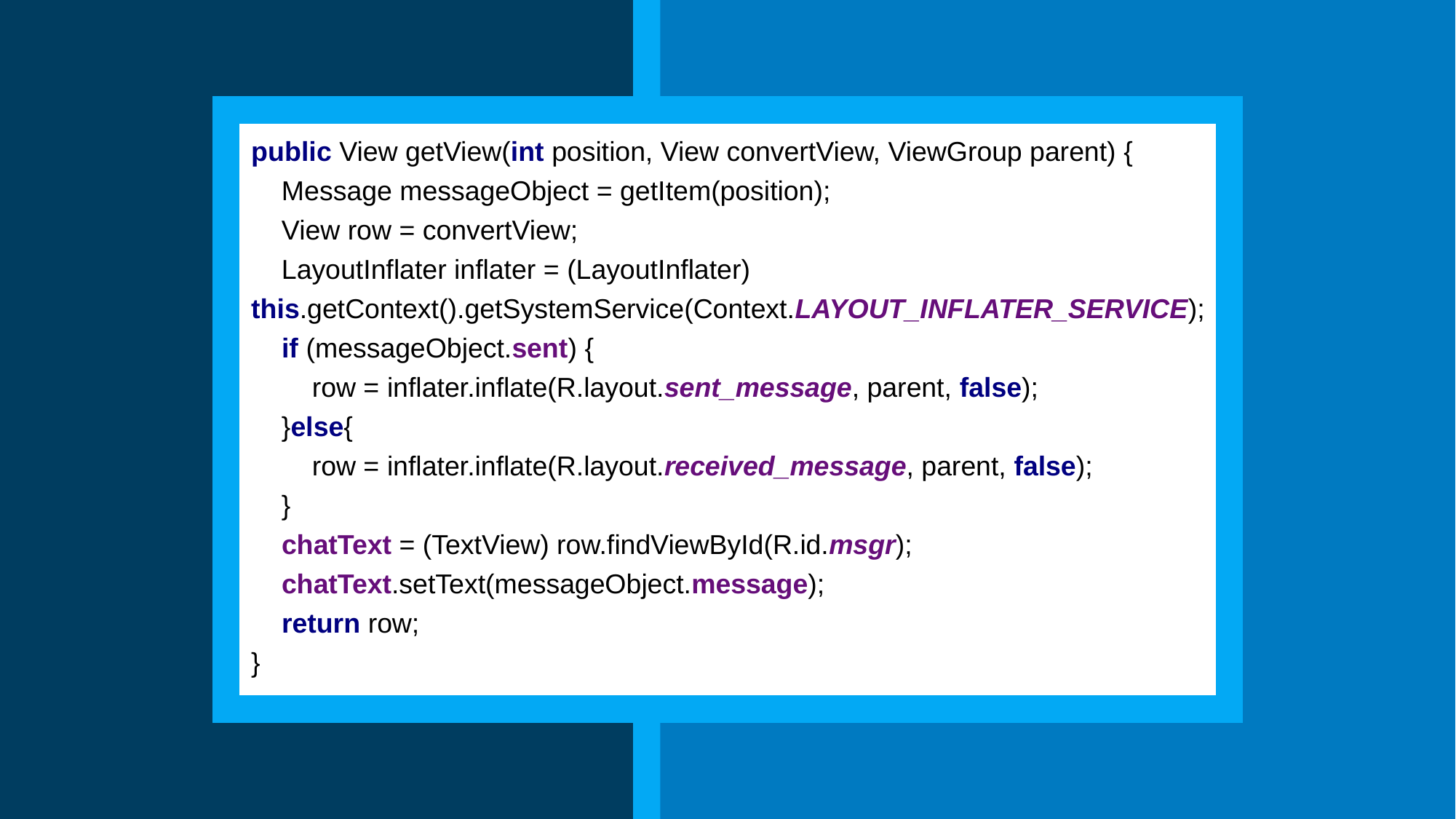

public View getView(int position, View convertView, ViewGroup parent) {
    Message messageObject = getItem(position);
    View row = convertView;
    LayoutInflater inflater = (LayoutInflater) 		this.getContext().getSystemService(Context.LAYOUT_INFLATER_SERVICE);
    if (messageObject.sent) {
        row = inflater.inflate(R.layout.sent_message, parent, false);
    }else{
        row = inflater.inflate(R.layout.received_message, parent, false);
    }
    chatText = (TextView) row.findViewById(R.id.msgr);
    chatText.setText(messageObject.message);
    return row;
}